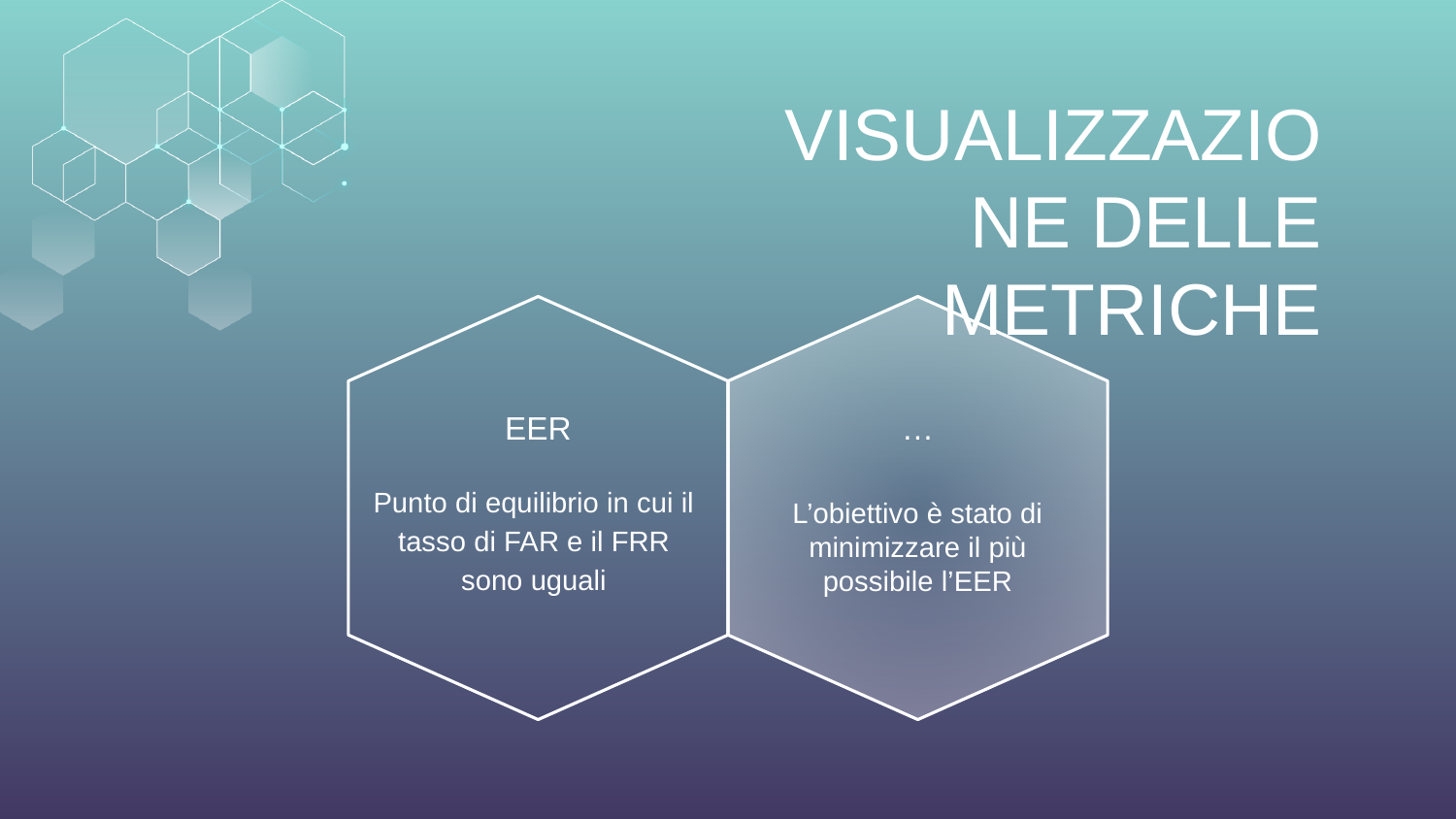

# VISUALIZZAZIONE DELLE METRICHE
EER
…
Punto di equilibrio in cui il tasso di FAR e il FRR sono uguali
L’obiettivo è stato di minimizzare il più possibile l’EER